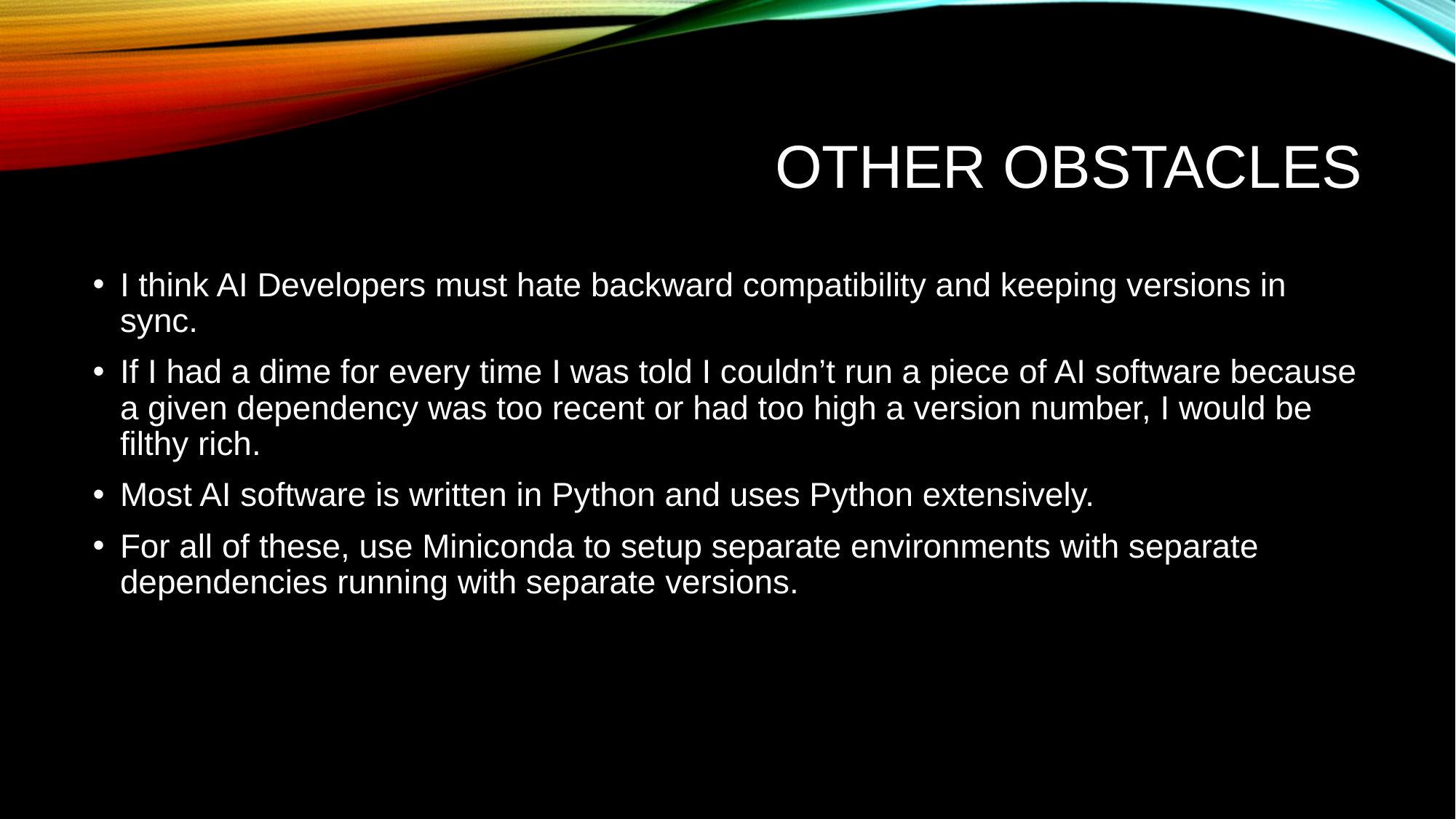

# Other Obstacles
I think AI Developers must hate backward compatibility and keeping versions in sync.
If I had a dime for every time I was told I couldn’t run a piece of AI software because a given dependency was too recent or had too high a version number, I would be filthy rich.
Most AI software is written in Python and uses Python extensively.
For all of these, use Miniconda to setup separate environments with separate dependencies running with separate versions.